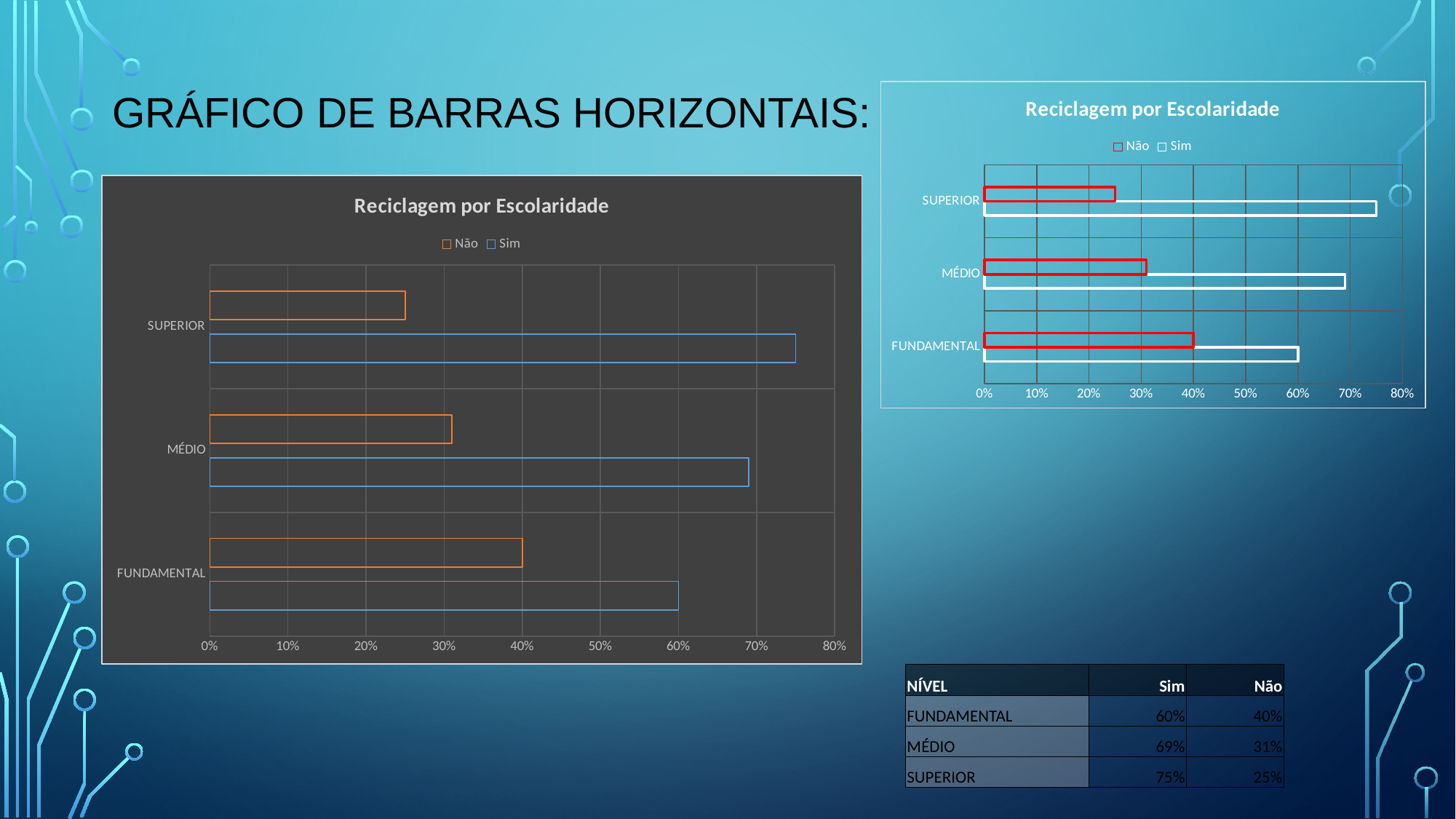

Gráfico de Barras horizontais:

### Chart: Reciclagem por Escolaridade

| Category | Sim | Não |
|---|---|---|
| FUNDAMENTAL | 0.6 | 0.4 |
| MÉDIO | 0.69 | 0.31 |
| SUPERIOR | 0.75 | 0.25 |

### Chart: Reciclagem por Escolaridade

| Category | Sim | Não |
|---|---|---|
| FUNDAMENTAL | 0.6 | 0.4 |
| MÉDIO | 0.69 | 0.31 |
| SUPERIOR | 0.75 | 0.25 |
| NÍVEL | Sim | Não |
| --- | --- | --- |
| FUNDAMENTAL | 60% | 40% |
| MÉDIO | 69% | 31% |
| SUPERIOR | 75% | 25% |